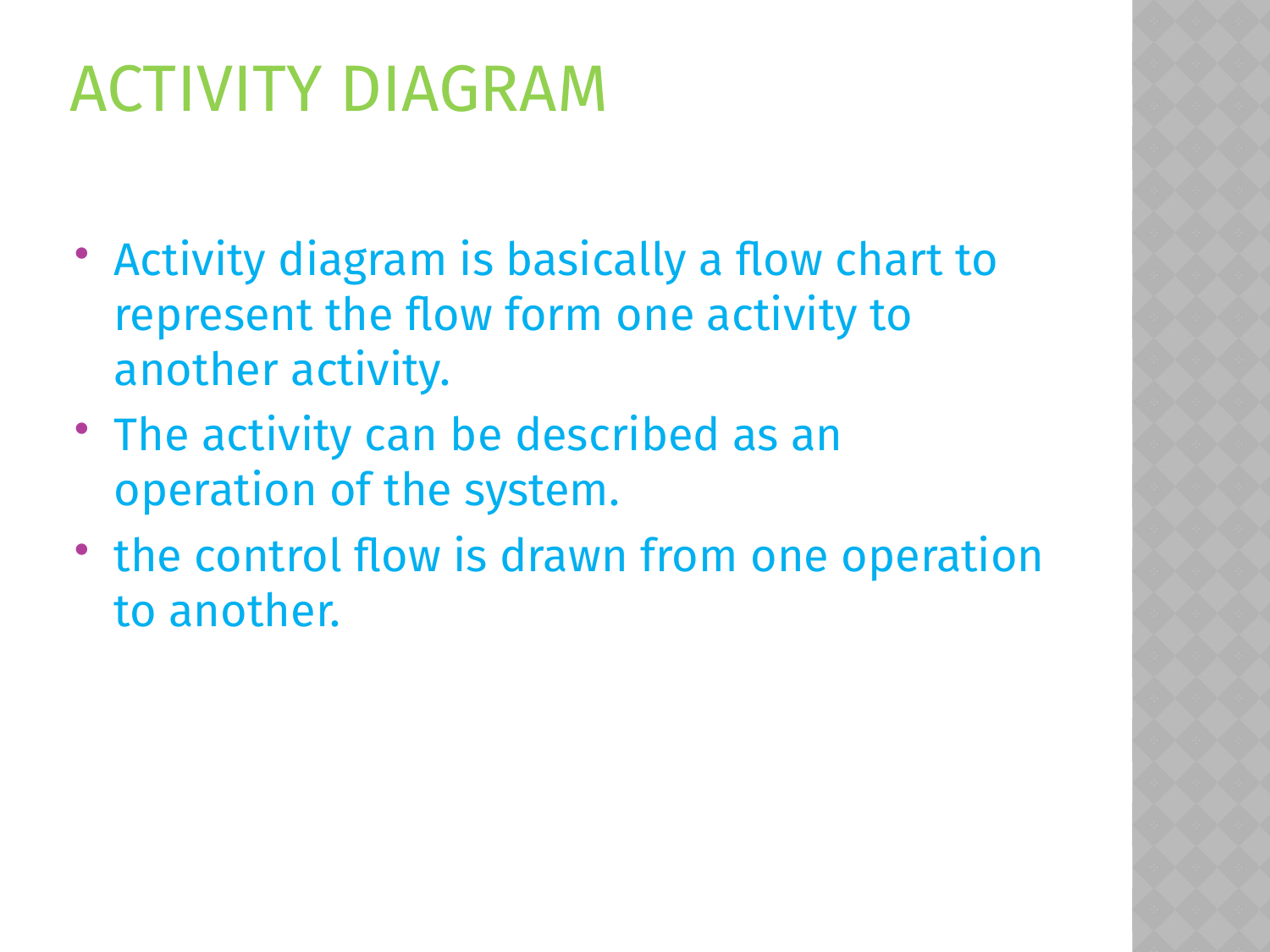

# Activity Diagram
Activity diagram is basically a flow chart to represent the flow form one activity to another activity.
The activity can be described as an operation of the system.
the control flow is drawn from one operation to another.